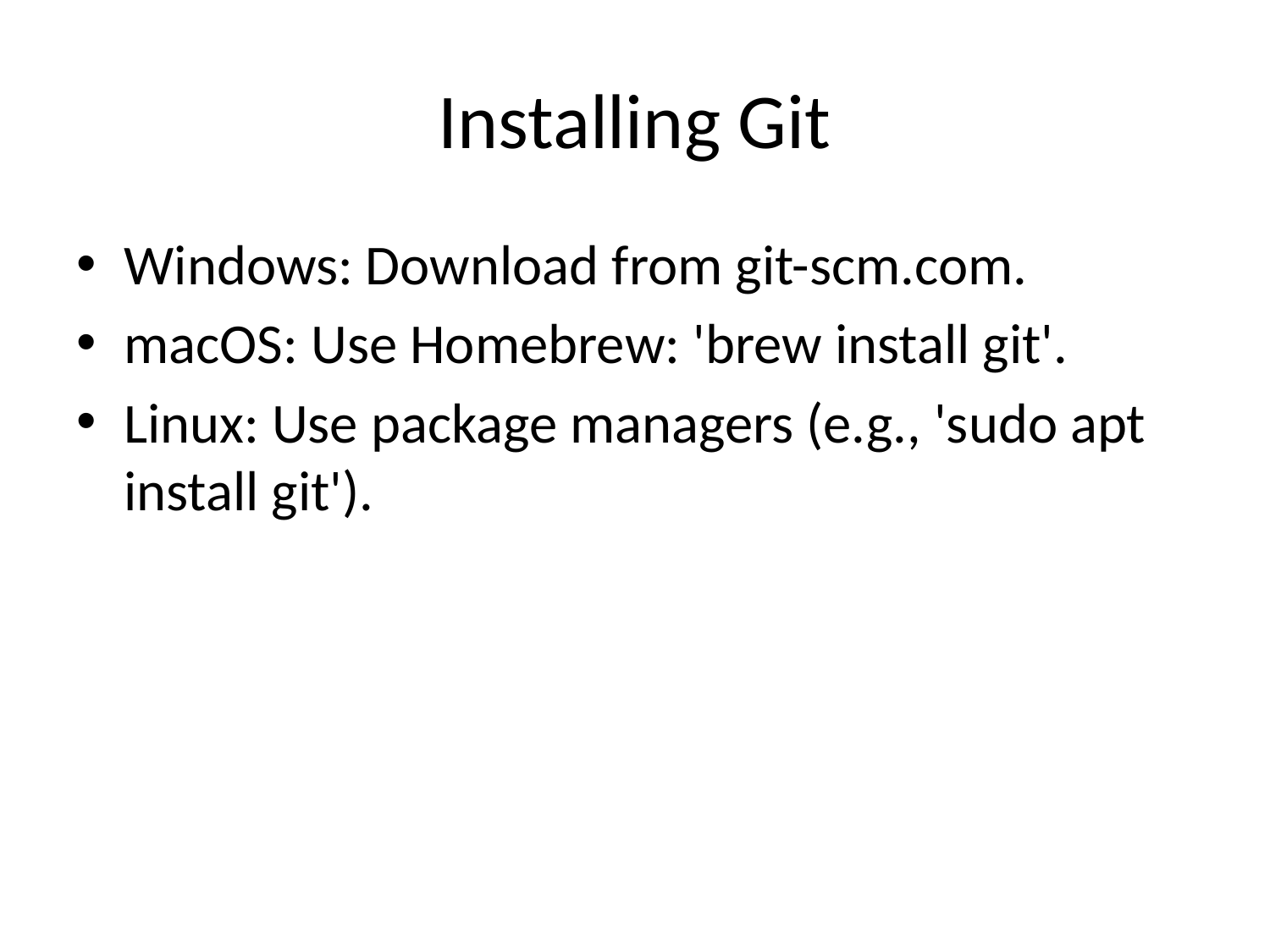

# Installing Git
Windows: Download from git-scm.com.
macOS: Use Homebrew: 'brew install git'.
Linux: Use package managers (e.g., 'sudo apt install git').